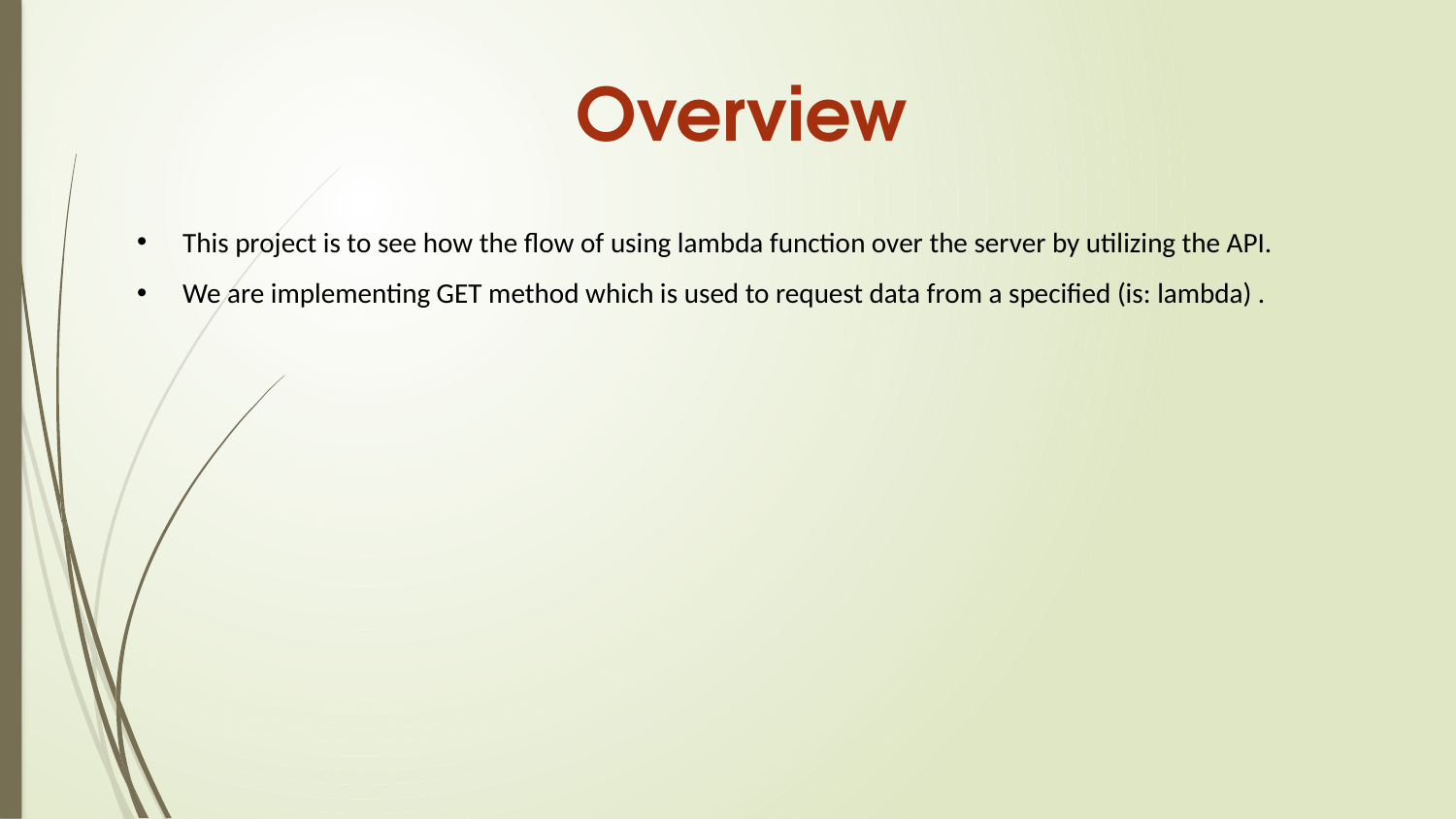

# Overview
This project is to see how the flow of using lambda function over the server by utilizing the API.
We are implementing GET method which is used to request data from a specified (is: lambda) .